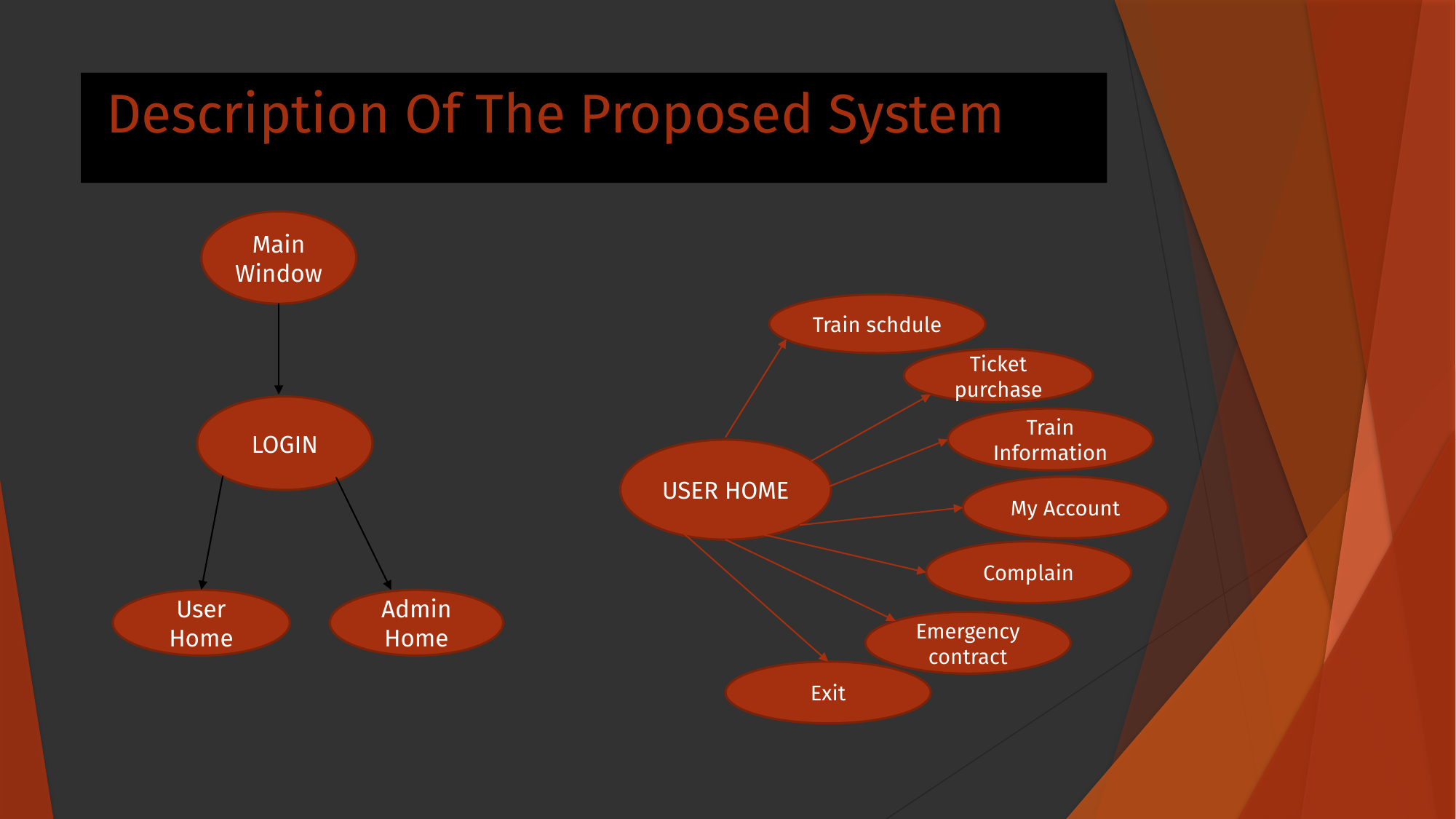

# Description Of The Proposed System

Main Window
Train schdule
Ticket purchase
LOGIN
Train Information
USER HOME
My Account
Complain
User Home
Admin Home
Emergency contract
Exit